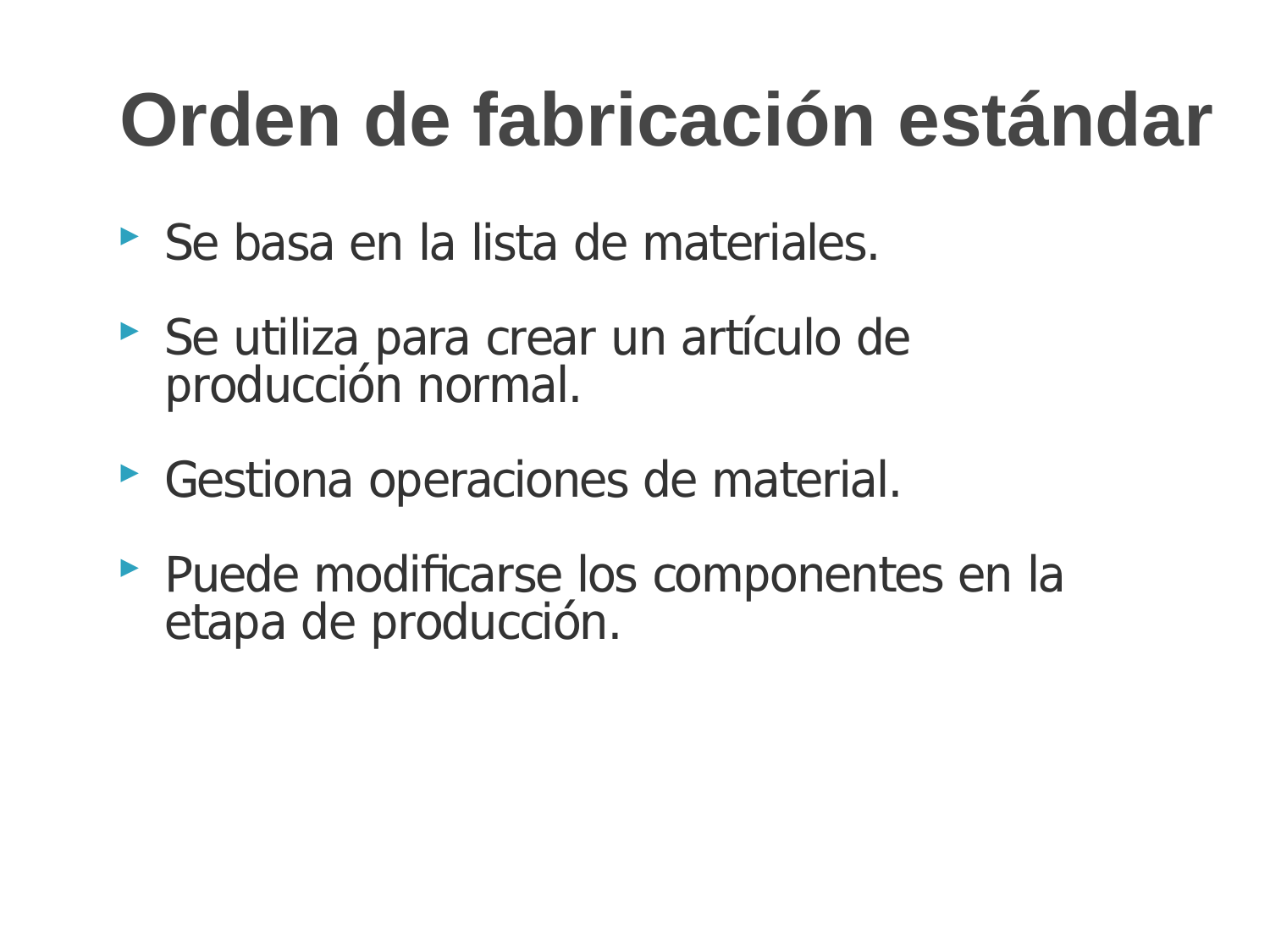

# Orden de fabricación estándar
Se basa en la lista de materiales.

Se utiliza para crear un artículo de producción normal.

Gestiona operaciones de material.

Puede modificarse los componentes en la etapa de producción.